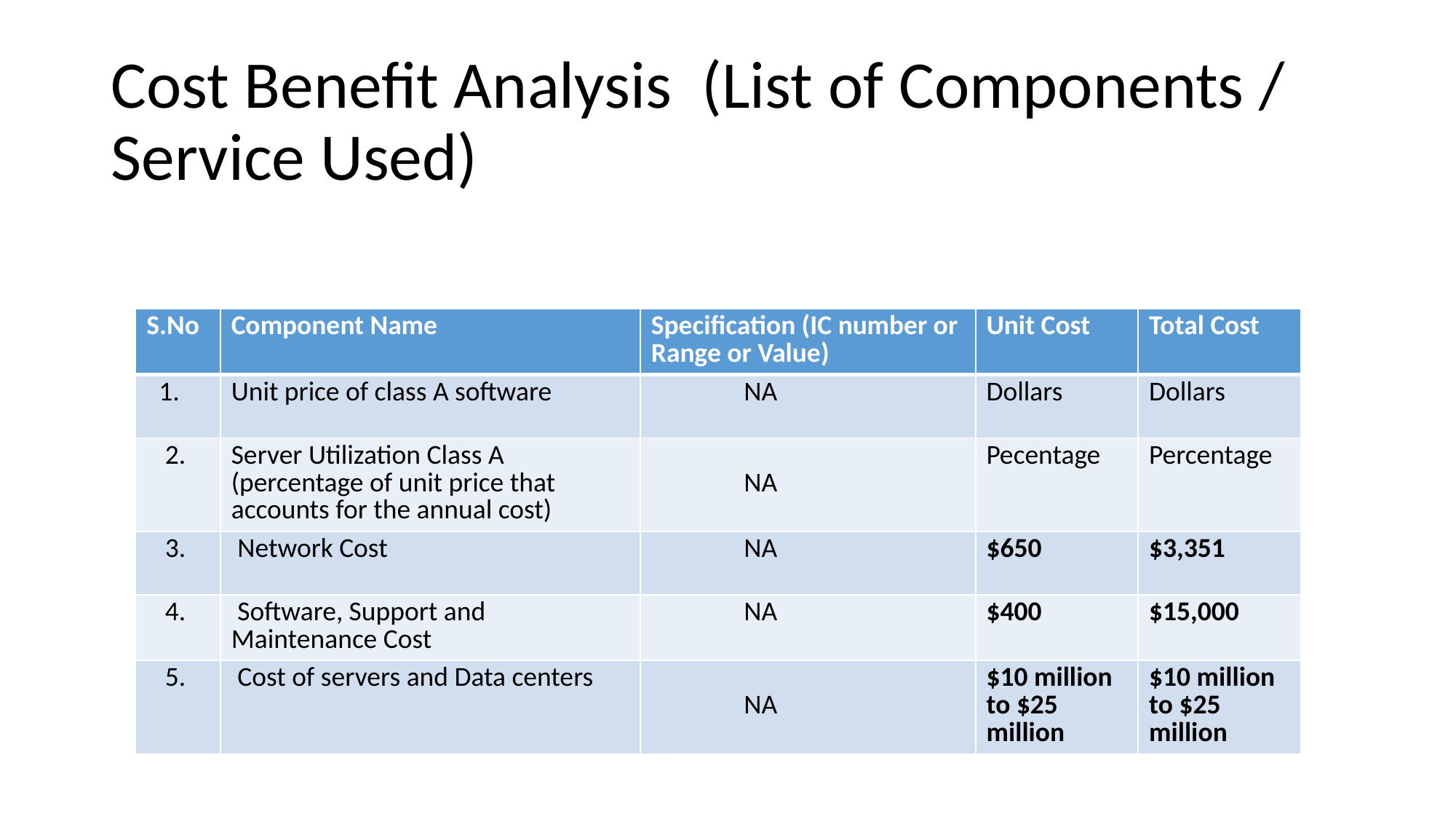

# Cost Benefit Analysis  (List of Components / Service Used)

| S.No | Component Name | Specification (IC number or Range or Value) | Unit Cost | Total Cost |
| --- | --- | --- | --- | --- |
| 1. | Unit price of class A software | NA | Dollars | Dollars |
| 2. | Server Utilization Class A (percentage of unit price that accounts for the annual cost) | NA | Pecentage | Percentage |
| 3. | Network Cost | NA | $650 | $3,351 |
| 4. | Software, Support and Maintenance Cost | NA | $400 | $15,000 |
| 5. | Cost of servers and Data centers | NA | $10 million to $25 million | $10 million to $25 million |